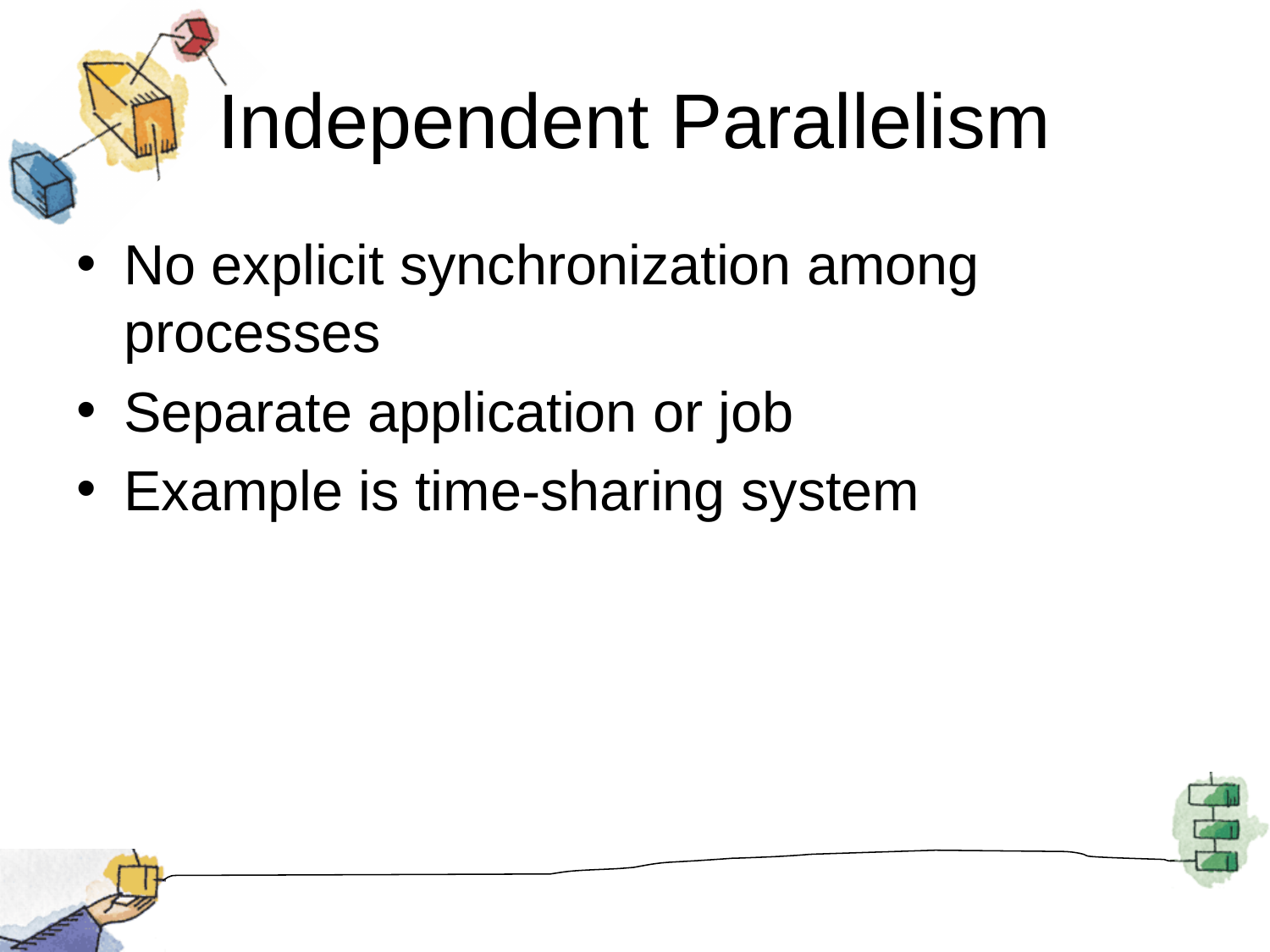

# Independent Parallelism
No explicit synchronization among processes
Separate application or job
Example is time-sharing system